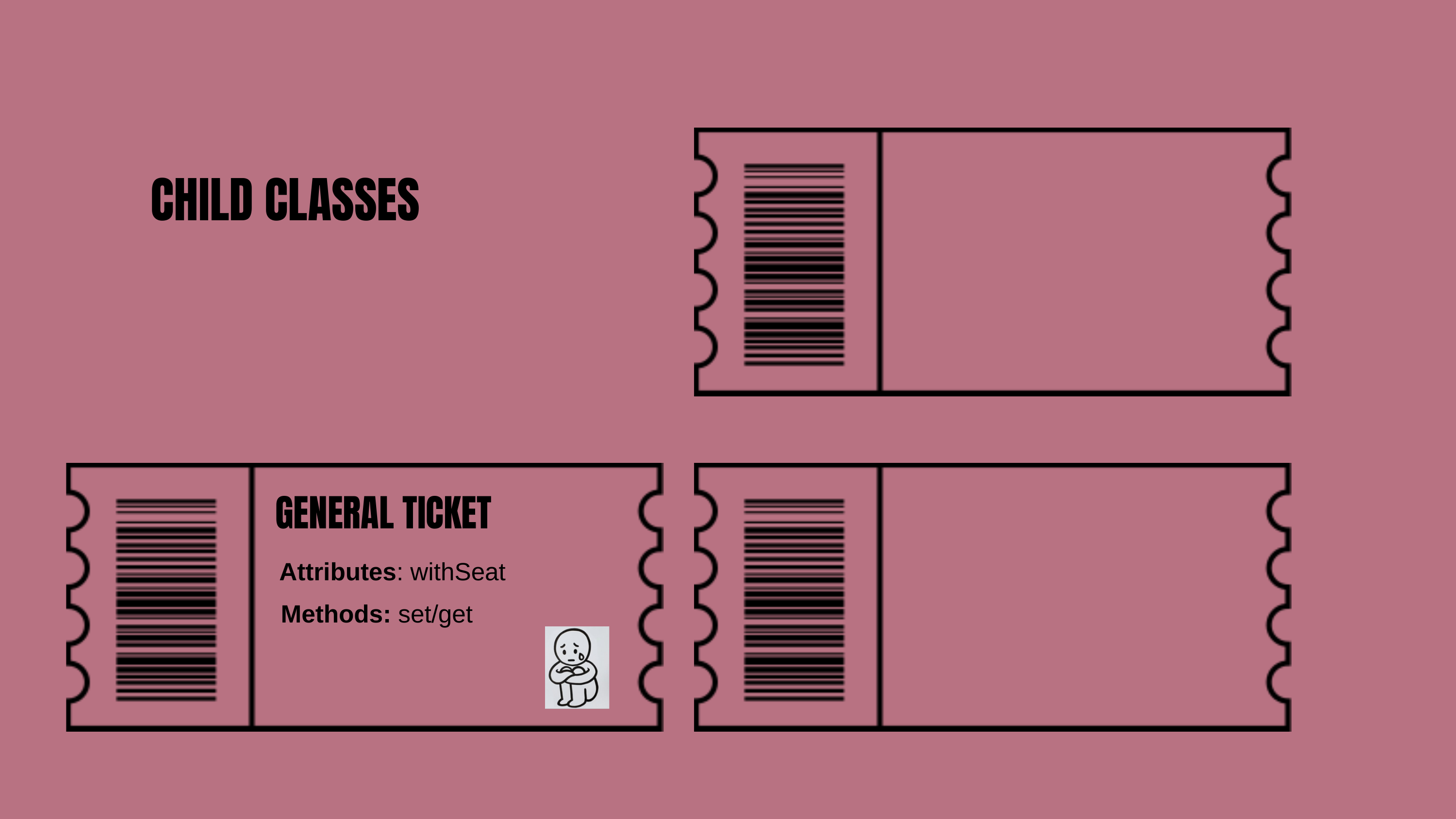

CHILD CLASSES

GENERAL TICKET
Attributes: withSeat
Methods: set/get